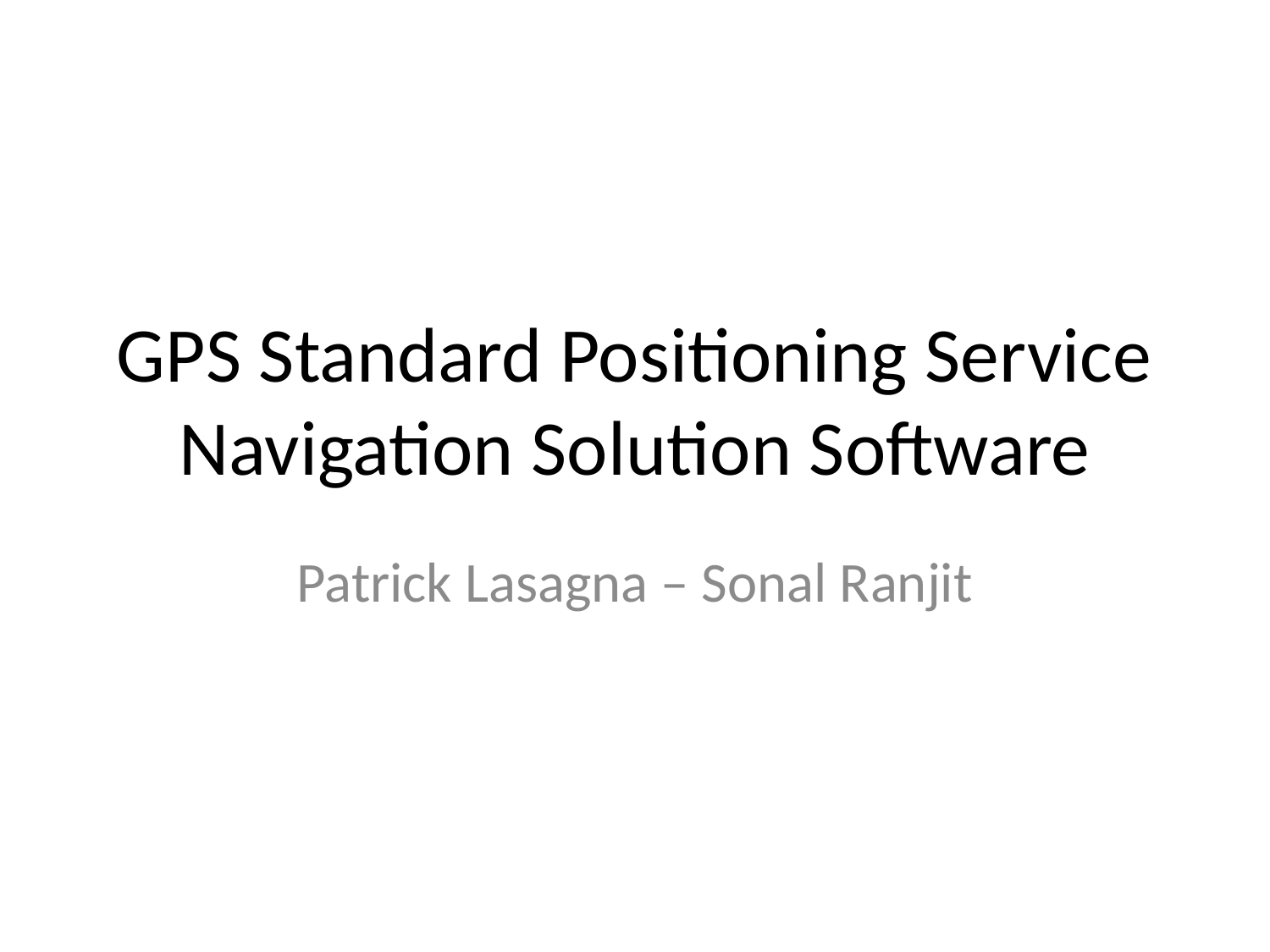

# GPS Standard Positioning Service Navigation Solution Software
Patrick Lasagna – Sonal Ranjit